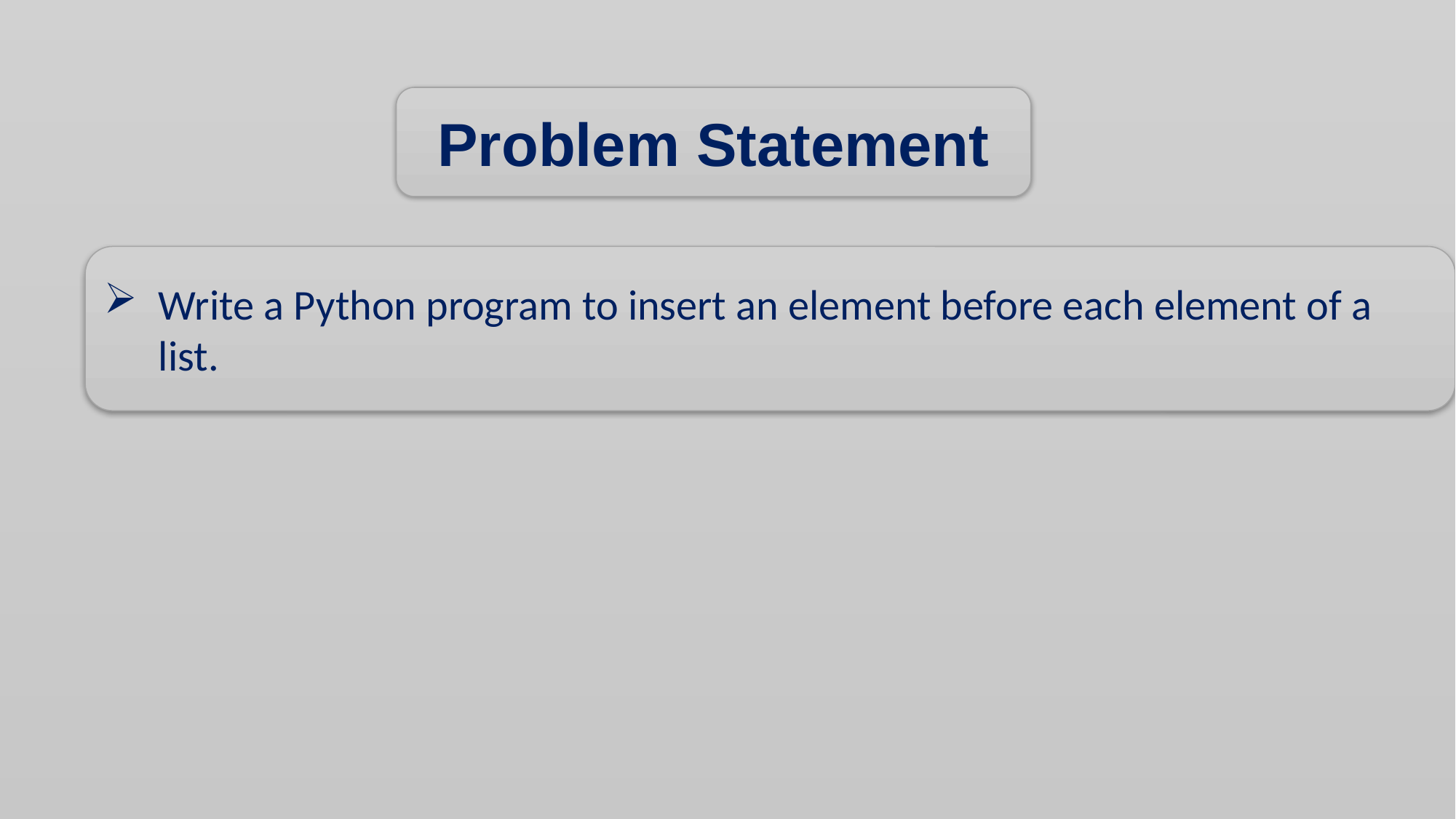

Problem Statement
Write a Python program to insert an element before each element of a list.